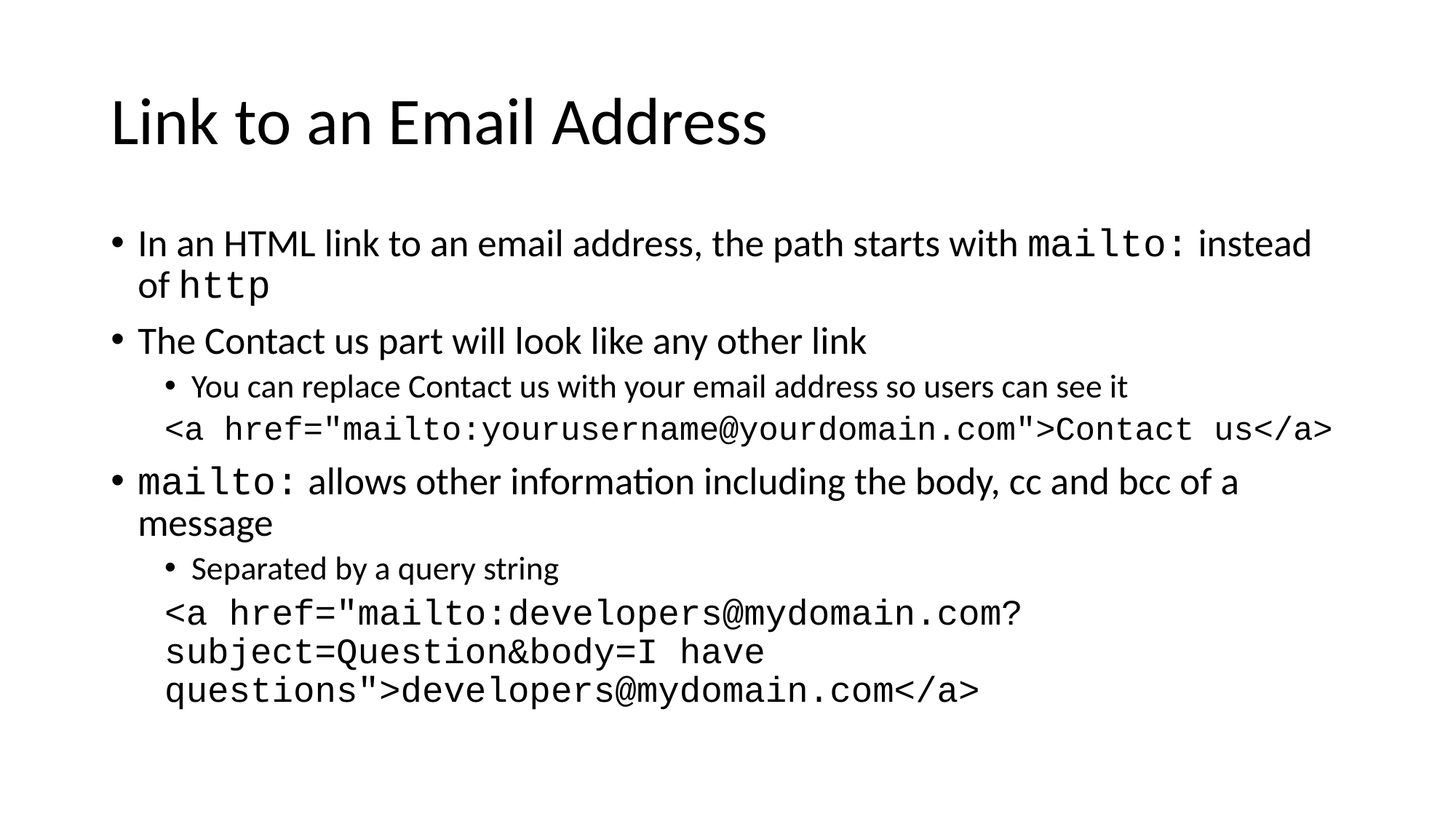

# Link to an Email Address
In an HTML link to an email address, the path starts with mailto: instead of http
The Contact us part will look like any other link
You can replace Contact us with your email address so users can see it
<a href="mailto:yourusername@yourdomain.com">Contact us</a>
mailto: allows other information including the body, cc and bcc of a message
Separated by a query string
<a href="mailto:developers@mydomain.com?subject=Question&body=I have questions">developers@mydomain.com</a>